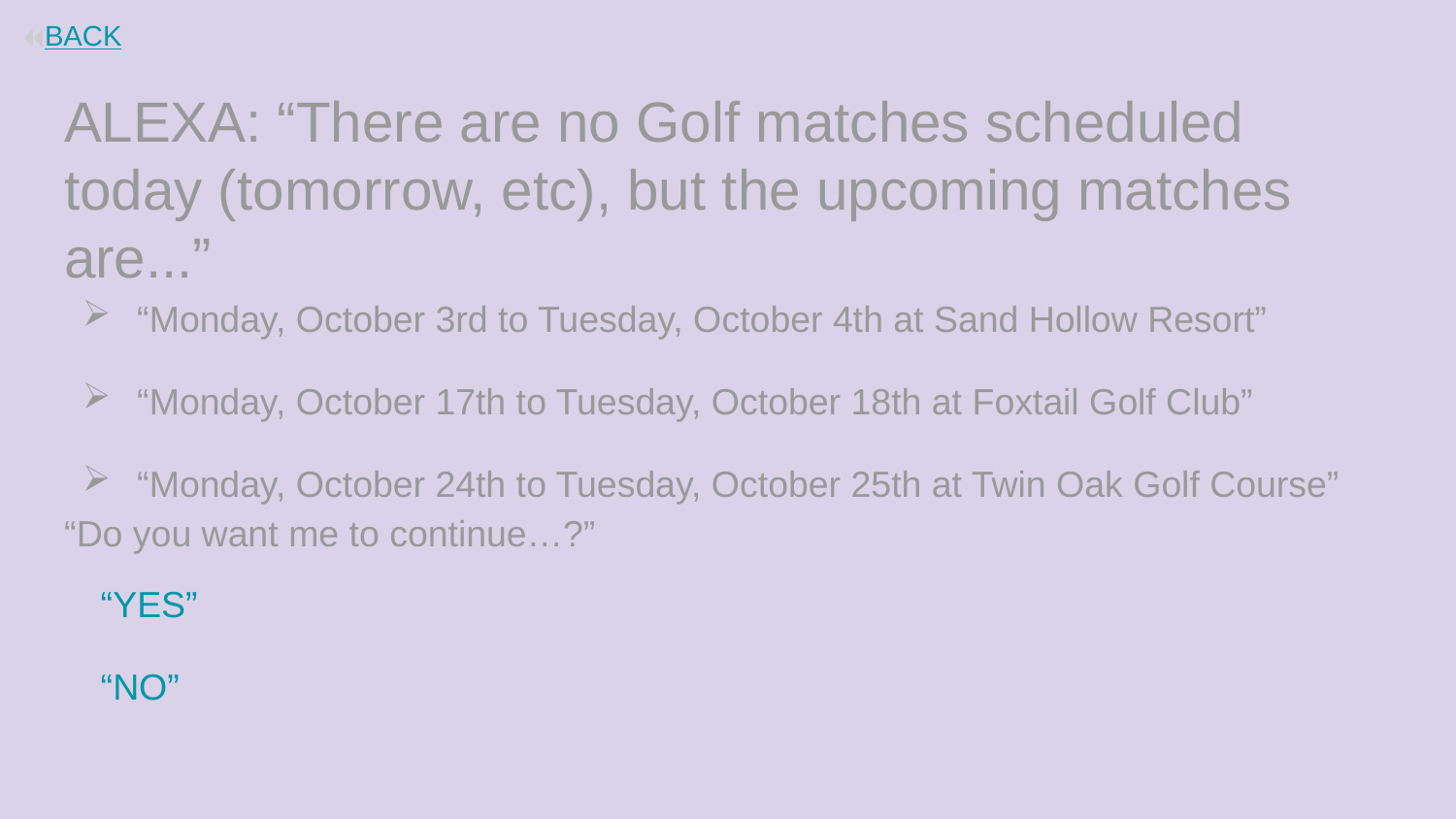

⏪BACK
# ALEXA: “There are no Golf matches scheduled today (tomorrow, etc), but the upcoming matches are...”
“Monday, October 3rd to Tuesday, October 4th at Sand Hollow Resort”
“Monday, October 17th to Tuesday, October 18th at Foxtail Golf Club”
“Monday, October 24th to Tuesday, October 25th at Twin Oak Golf Course”
“Do you want me to continue…?”
“YES”
“NO”